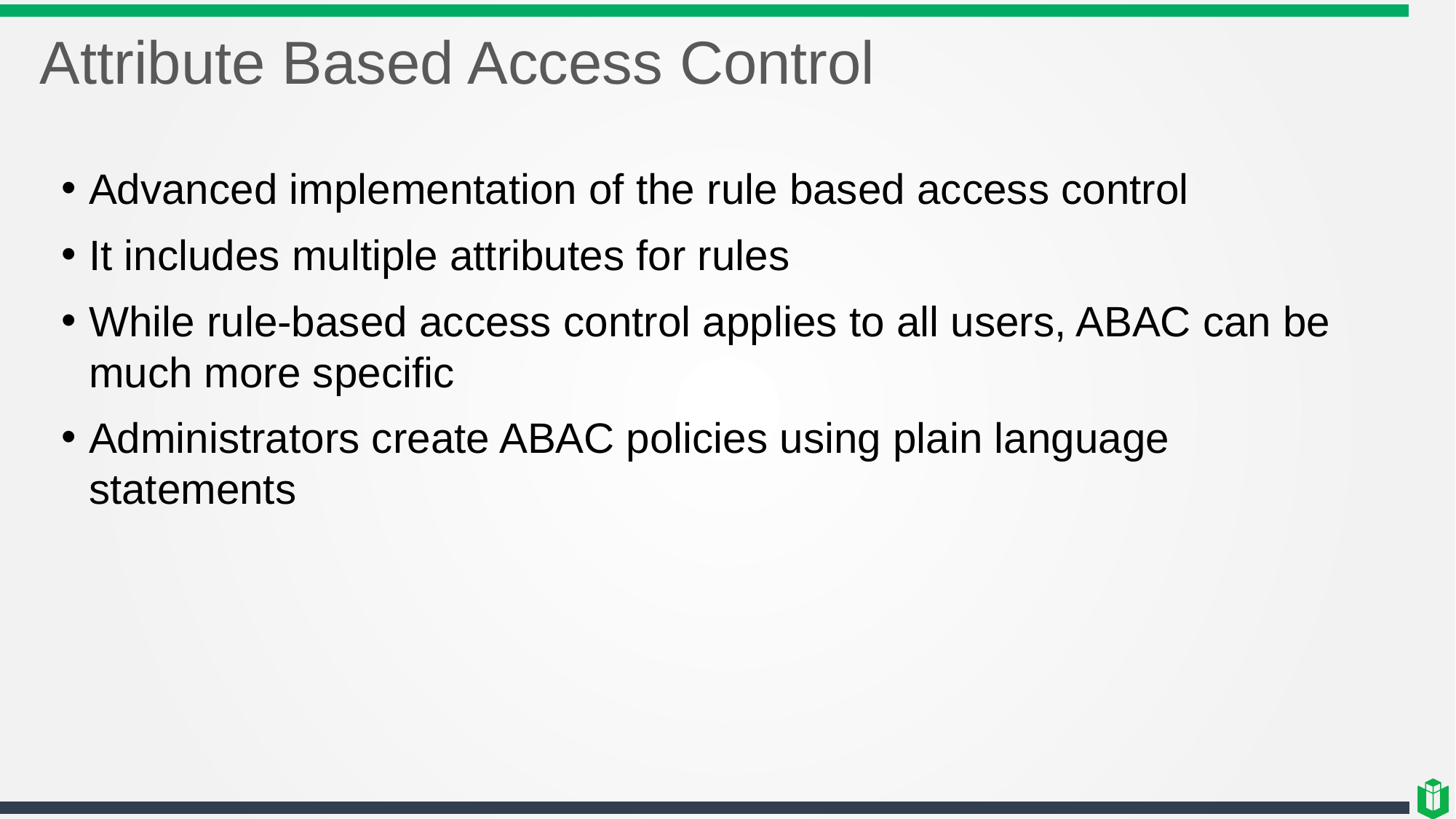

# Attribute Based Access Control

Advanced implementation of the rule based access control
It includes multiple attributes for rules
While rule-based access control applies to all users, ABAC can be much more specific
Administrators create ABAC policies using plain language statements